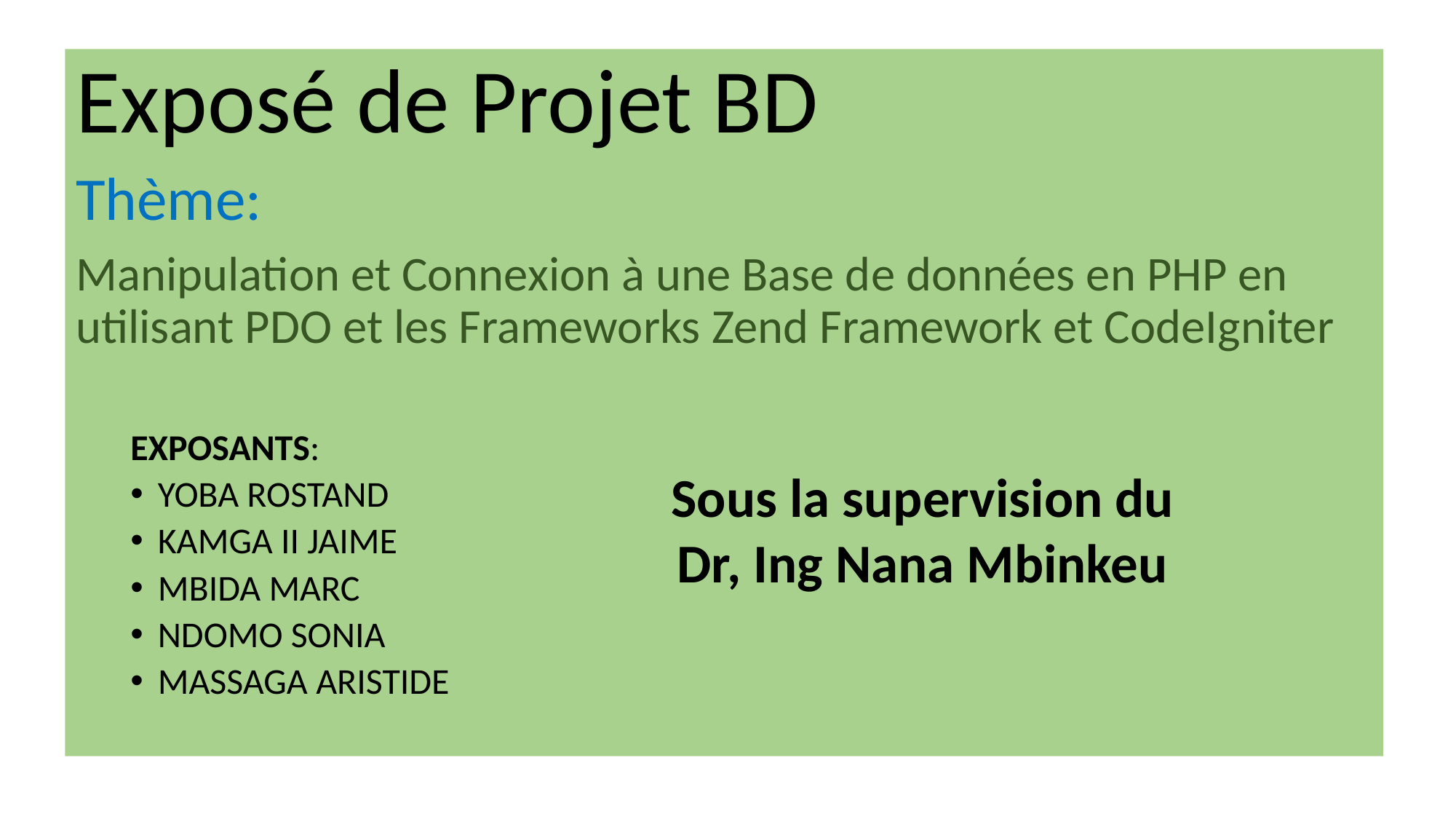

Exposé de Projet BD
Thème:
Manipulation et Connexion à une Base de données en PHP en utilisant PDO et les Frameworks Zend Framework et CodeIgniter

EXPOSANTS:
YOBA ROSTAND
KAMGA II JAIME
MBIDA MARC
NDOMO SONIA
MASSAGA ARISTIDE
Sous la supervision du Dr, Ing Nana Mbinkeu